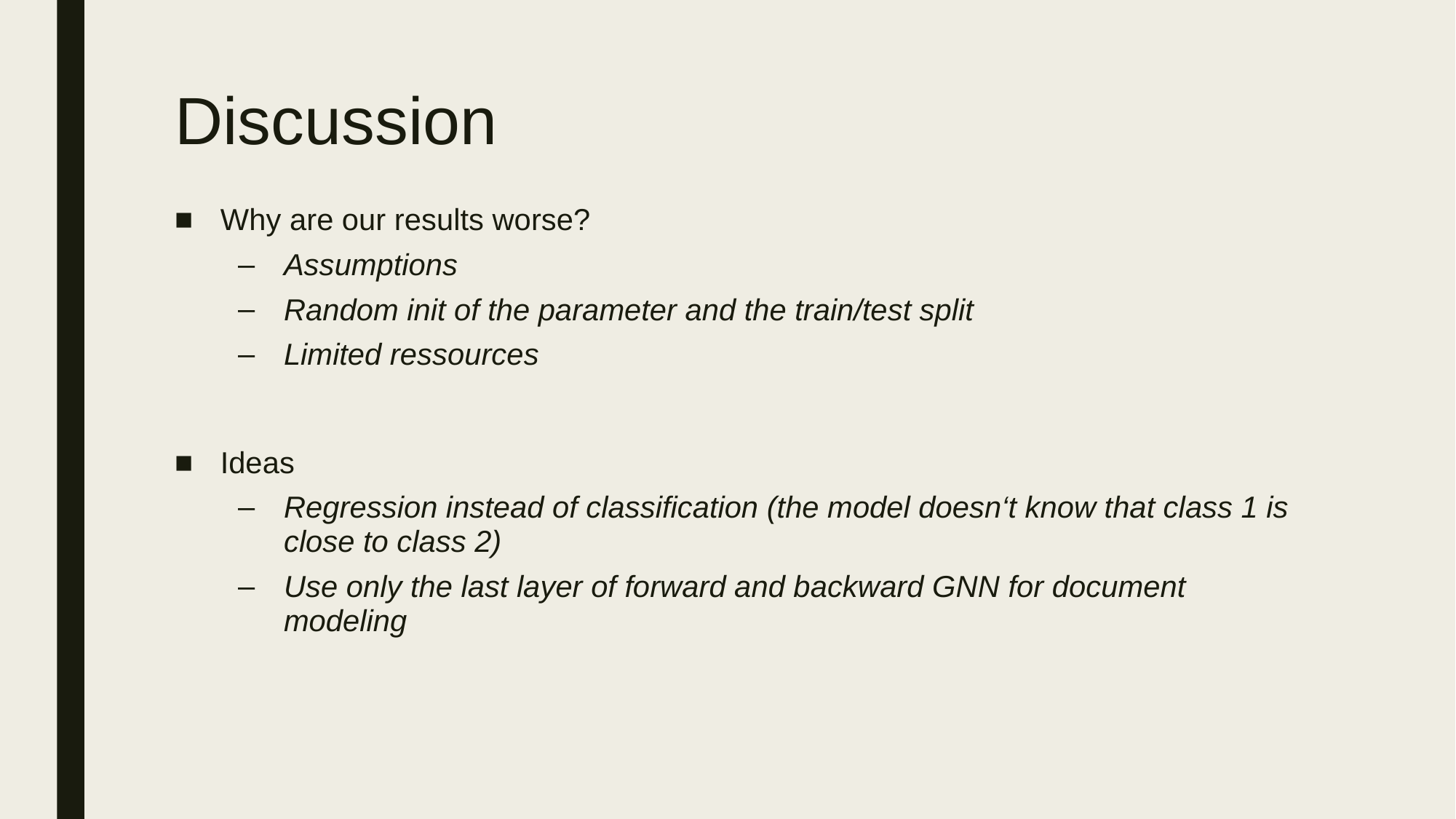

# Discussion
Why are our results worse?
Assumptions
Random init of the parameter and the train/test split
Limited ressources

Ideas
Regression instead of classification (the model doesn‘t know that class 1 is close to class 2)
Use only the last layer of forward and backward GNN for document modeling